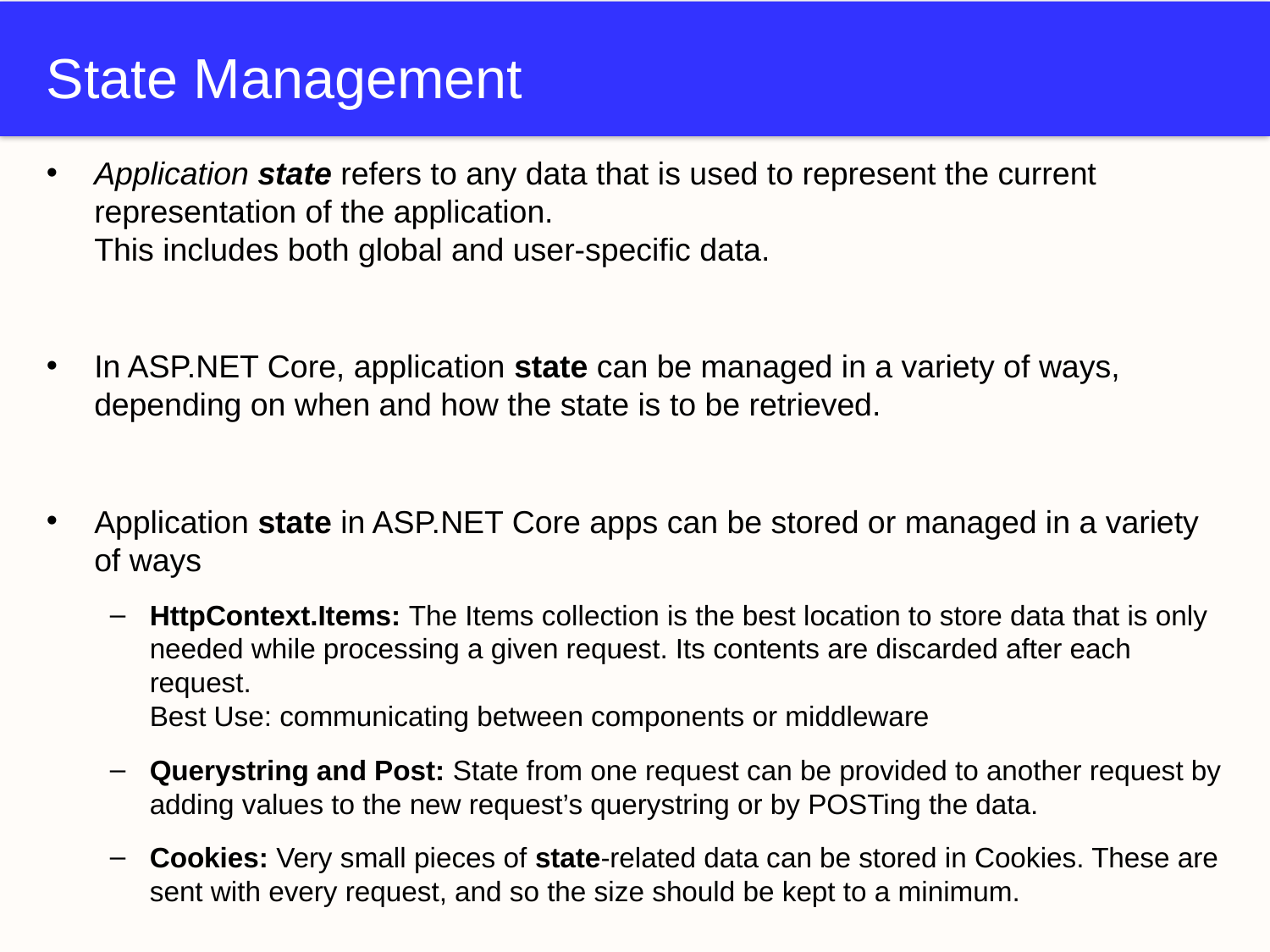

# State Management
Application state refers to any data that is used to represent the current representation of the application.
This includes both global and user-specific data.

In ASP.NET Core, application state can be managed in a variety of ways, depending on when and how the state is to be retrieved.

Application state in ASP.NET Core apps can be stored or managed in a variety of ways
HttpContext.Items: The Items collection is the best location to store data that is only needed while processing a given request. Its contents are discarded after each request. 
Best Use: communicating between components or middleware
Querystring and Post: State from one request can be provided to another request by adding values to the new request’s querystring or by POSTing the data.
Cookies: Very small pieces of state-related data can be stored in Cookies. These are sent with every request, and so the size should be kept to a minimum.